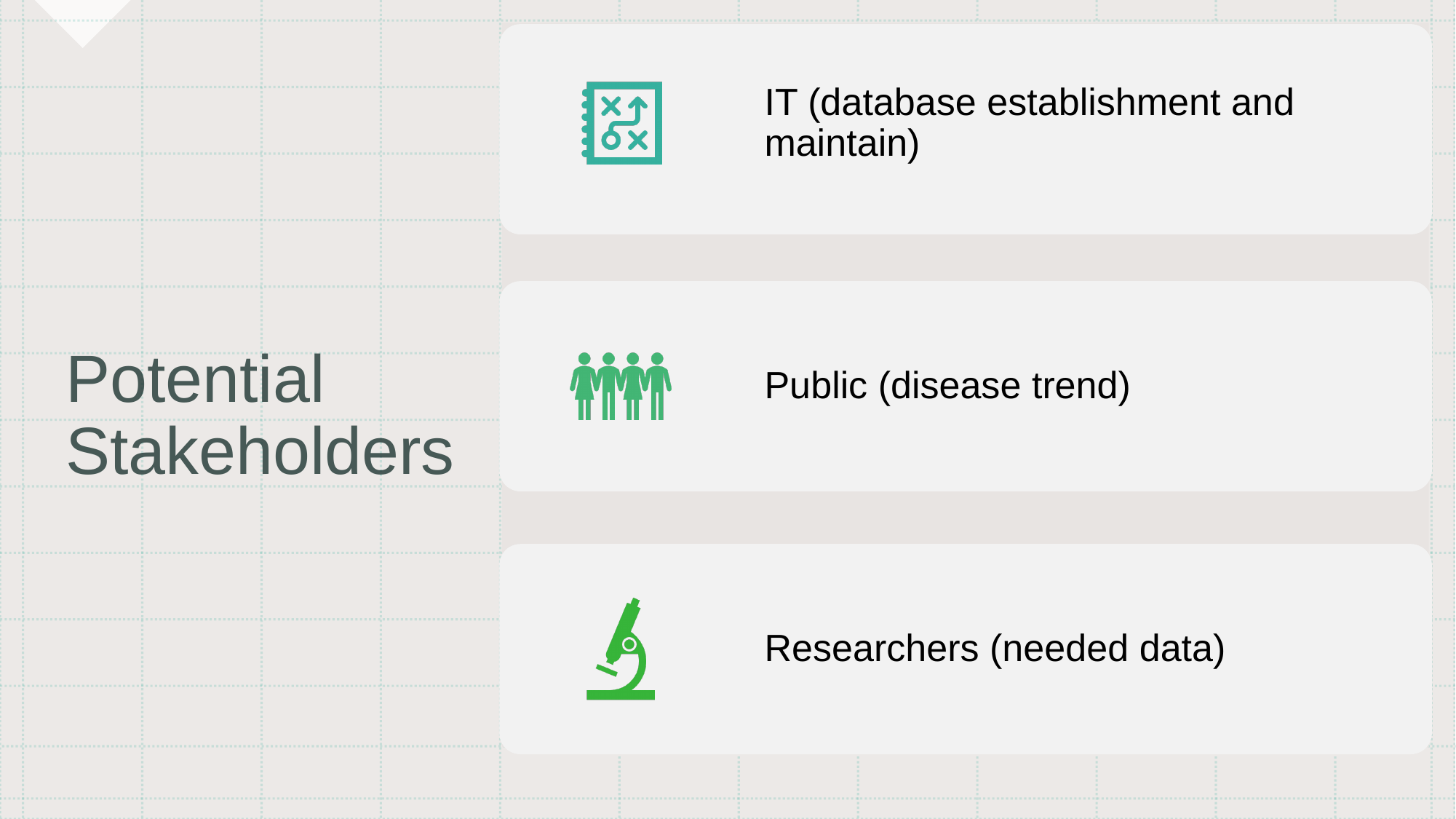

IT (database establishment and maintain)
Public (disease trend)
Researchers (needed data)

# Potential Stakeholders